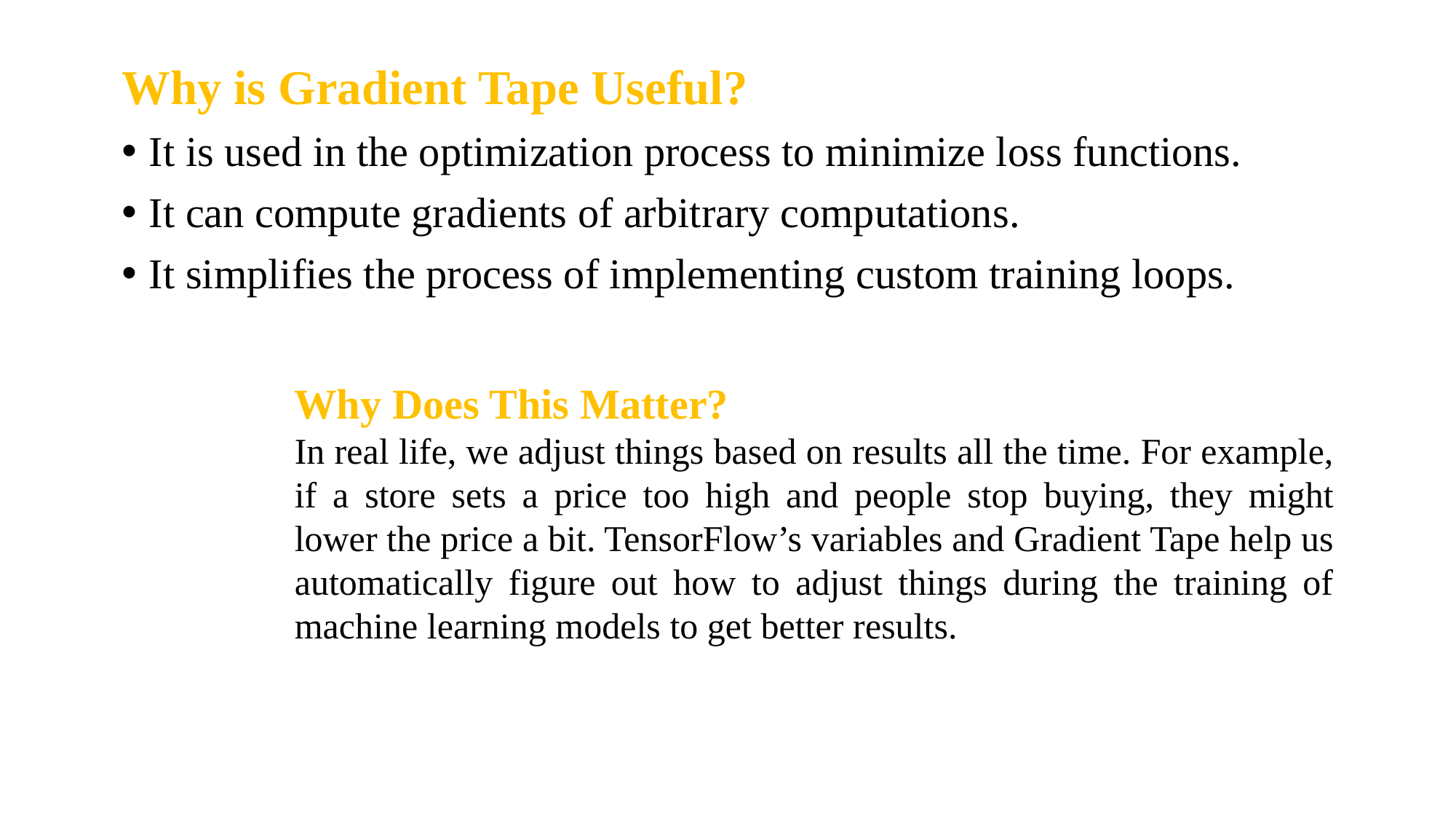

Why is Gradient Tape Useful?
It is used in the optimization process to minimize loss functions.
It can compute gradients of arbitrary computations.
It simplifies the process of implementing custom training loops.
Why Does This Matter?
In real life, we adjust things based on results all the time. For example, if a store sets a price too high and people stop buying, they might lower the price a bit. TensorFlow’s variables and Gradient Tape help us automatically figure out how to adjust things during the training of machine learning models to get better results.